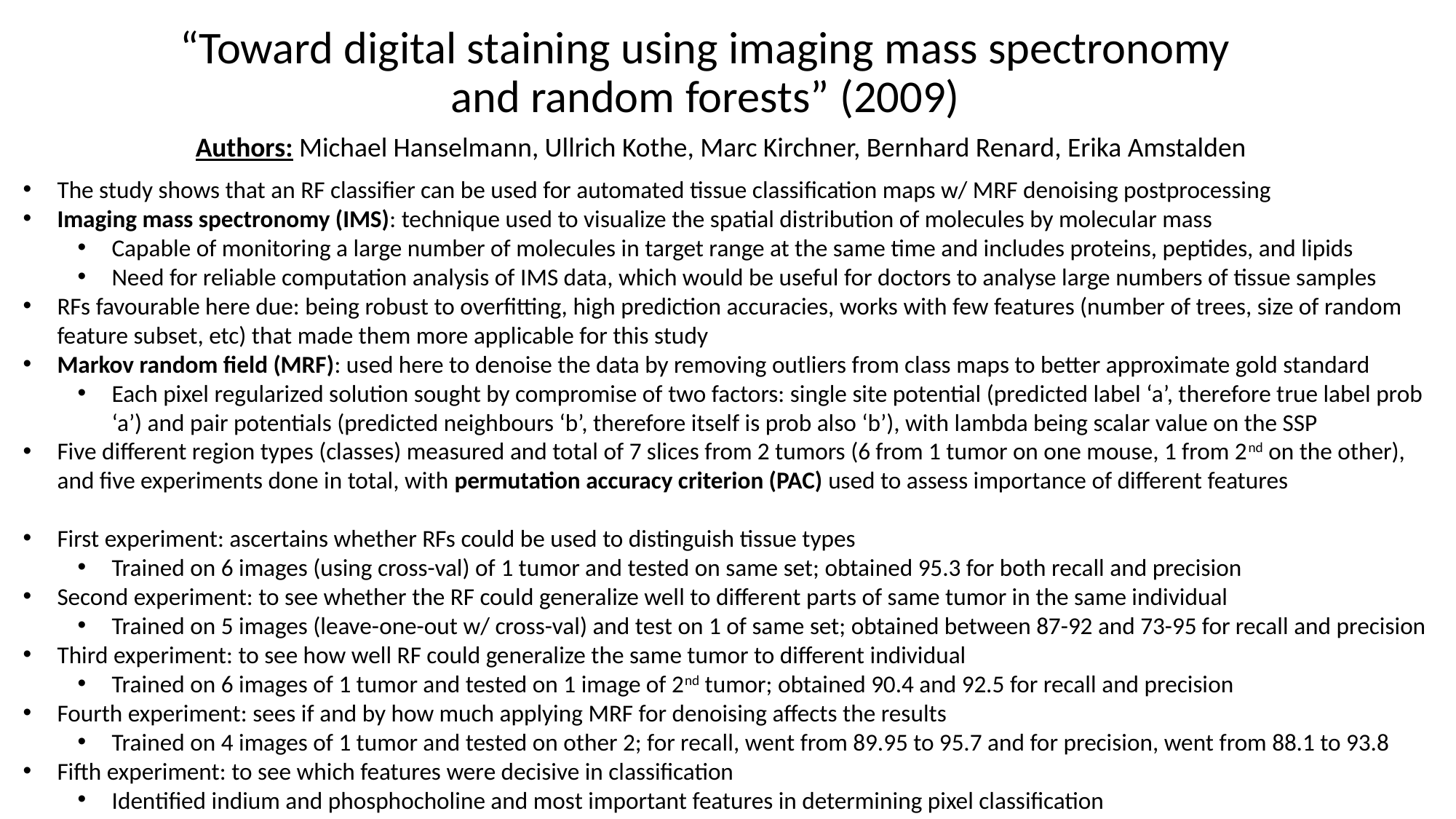

# “Toward digital staining using imaging mass spectronomy and random forests” (2009)
Authors: Michael Hanselmann, Ullrich Kothe, Marc Kirchner, Bernhard Renard, Erika Amstalden
The study shows that an RF classifier can be used for automated tissue classification maps w/ MRF denoising postprocessing
Imaging mass spectronomy (IMS): technique used to visualize the spatial distribution of molecules by molecular mass
Capable of monitoring a large number of molecules in target range at the same time and includes proteins, peptides, and lipids
Need for reliable computation analysis of IMS data, which would be useful for doctors to analyse large numbers of tissue samples
RFs favourable here due: being robust to overfitting, high prediction accuracies, works with few features (number of trees, size of random feature subset, etc) that made them more applicable for this study
Markov random field (MRF): used here to denoise the data by removing outliers from class maps to better approximate gold standard
Each pixel regularized solution sought by compromise of two factors: single site potential (predicted label ‘a’, therefore true label prob ‘a’) and pair potentials (predicted neighbours ‘b’, therefore itself is prob also ‘b’), with lambda being scalar value on the SSP
Five different region types (classes) measured and total of 7 slices from 2 tumors (6 from 1 tumor on one mouse, 1 from 2nd on the other), and five experiments done in total, with permutation accuracy criterion (PAC) used to assess importance of different features

First experiment: ascertains whether RFs could be used to distinguish tissue types
Trained on 6 images (using cross-val) of 1 tumor and tested on same set; obtained 95.3 for both recall and precision
Second experiment: to see whether the RF could generalize well to different parts of same tumor in the same individual
Trained on 5 images (leave-one-out w/ cross-val) and test on 1 of same set; obtained between 87-92 and 73-95 for recall and precision
Third experiment: to see how well RF could generalize the same tumor to different individual
Trained on 6 images of 1 tumor and tested on 1 image of 2nd tumor; obtained 90.4 and 92.5 for recall and precision
Fourth experiment: sees if and by how much applying MRF for denoising affects the results
Trained on 4 images of 1 tumor and tested on other 2; for recall, went from 89.95 to 95.7 and for precision, went from 88.1 to 93.8
Fifth experiment: to see which features were decisive in classification
Identified indium and phosphocholine and most important features in determining pixel classification